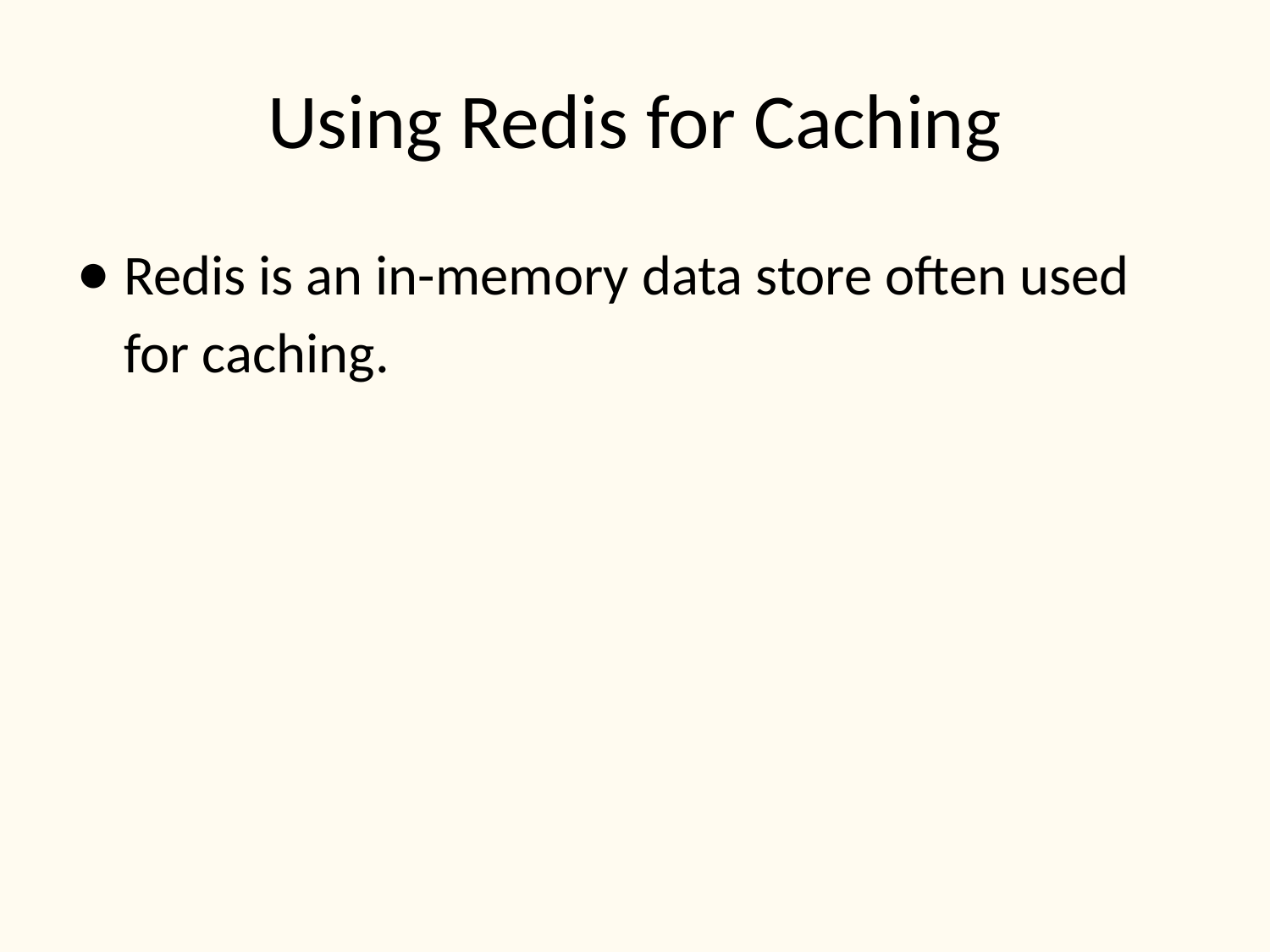

# Using Redis for Caching
Redis is an in-memory data store often used for caching.